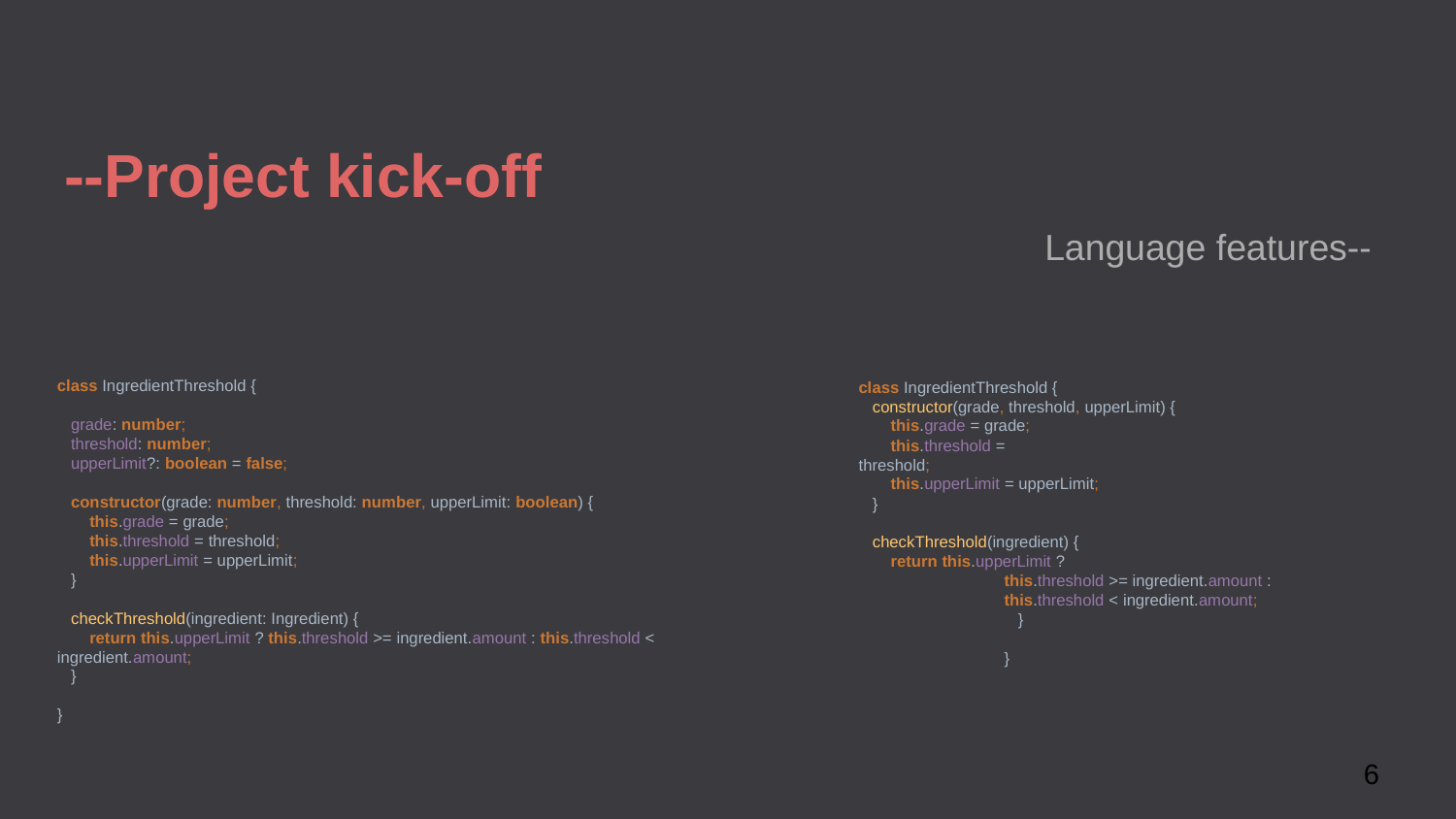

# --Project kick-off
Language features--

class IngredientThreshold {
   constructor(grade, threshold, upperLimit) {
       this.grade = grade;
       this.threshold =
threshold;
       this.upperLimit = upperLimit;
   }

   checkThreshold(ingredient) {
       return this.upperLimit ?
this.threshold >= ingredient.amount :
this.threshold < ingredient.amount;
   }

}
class IngredientThreshold {

   grade: number;
   threshold: number;
   upperLimit?: boolean = false;

   constructor(grade: number, threshold: number, upperLimit: boolean) {
       this.grade = grade;
       this.threshold = threshold;
       this.upperLimit = upperLimit;
   }

   checkThreshold(ingredient: Ingredient) {
       return this.upperLimit ? this.threshold >= ingredient.amount : this.threshold < ingredient.amount;
   }

}

6